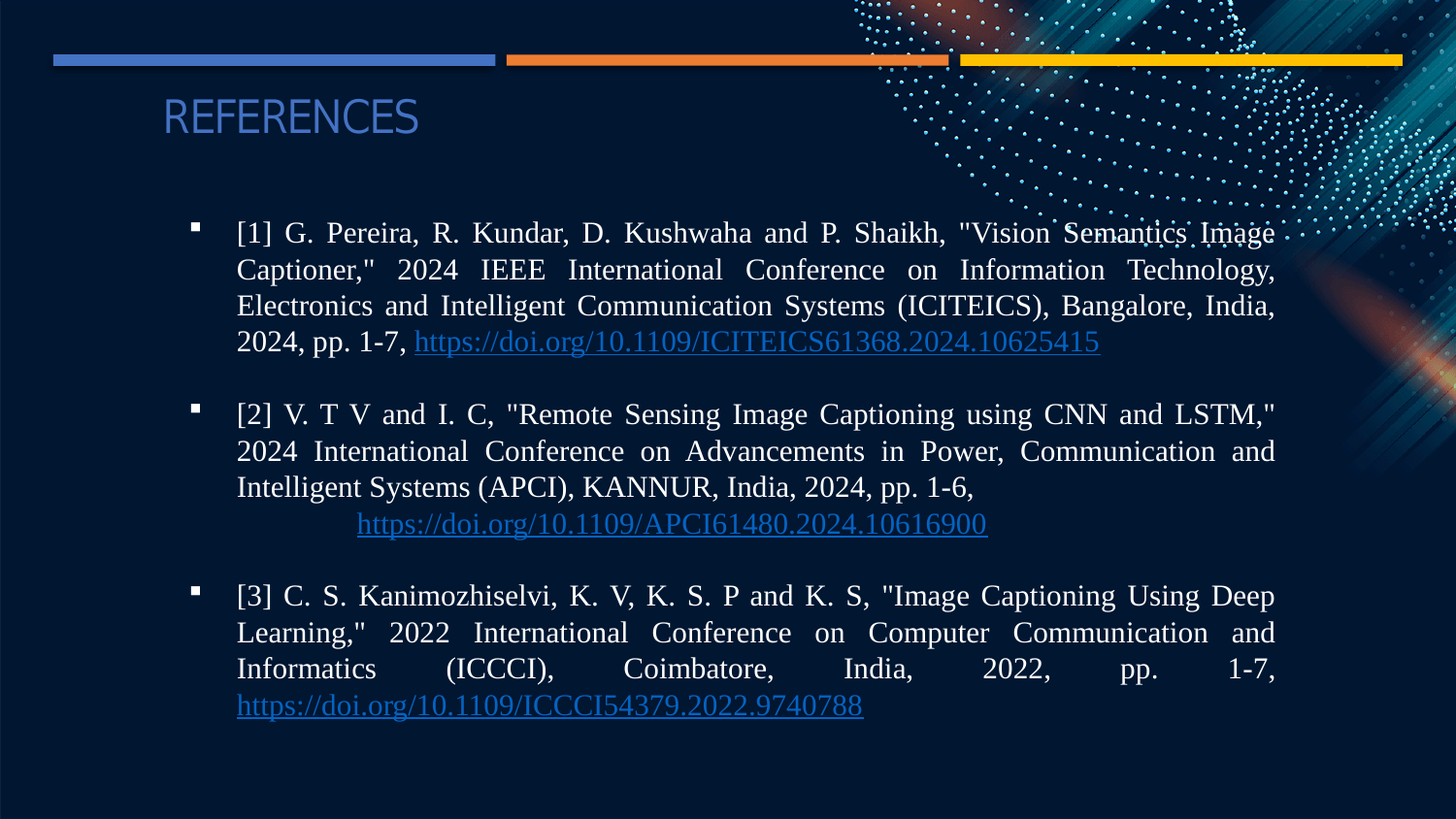

# references
[1] G. Pereira, R. Kundar, D. Kushwaha and P. Shaikh, "Vision Semantics Image Captioner," 2024 IEEE International Conference on Information Technology, Electronics and Intelligent Communication Systems (ICITEICS), Bangalore, India, 2024, pp. 1-7, https://doi.org/10.1109/ICITEICS61368.2024.10625415

[2] V. T V and I. C, "Remote Sensing Image Captioning using CNN and LSTM," 2024 International Conference on Advancements in Power, Communication and Intelligent Systems (APCI), KANNUR, India, 2024, pp. 1-6,
	   https://doi.org/10.1109/APCI61480.2024.10616900

[3] C. S. Kanimozhiselvi, K. V, K. S. P and K. S, "Image Captioning Using Deep Learning," 2022 International Conference on Computer Communication and Informatics (ICCCI), Coimbatore, India, 2022, pp. 1-7, https://doi.org/10.1109/ICCCI54379.2022.9740788